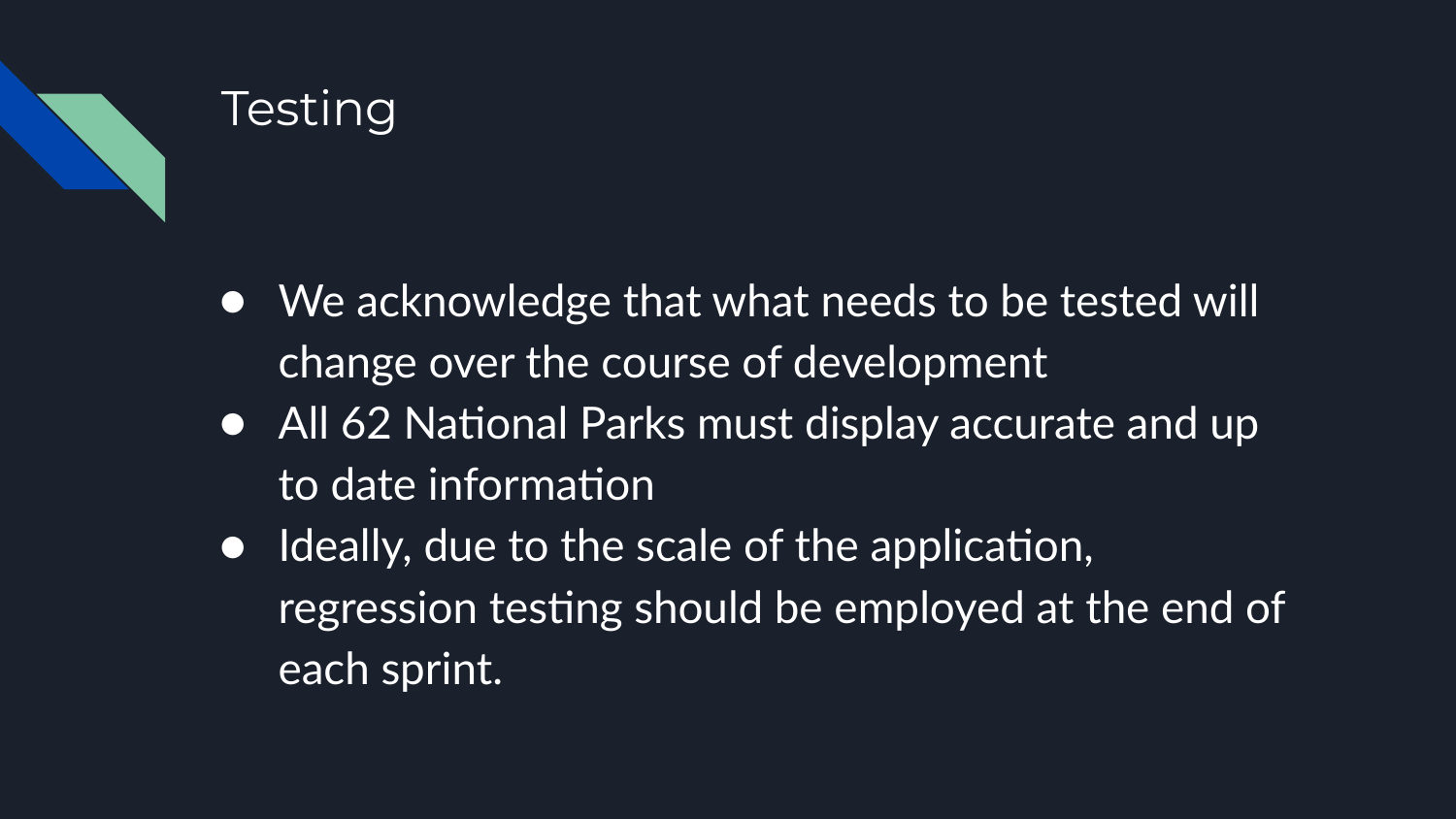

# Testing
We acknowledge that what needs to be tested will change over the course of development
All 62 National Parks must display accurate and up to date information
Ideally, due to the scale of the application, regression testing should be employed at the end of each sprint.